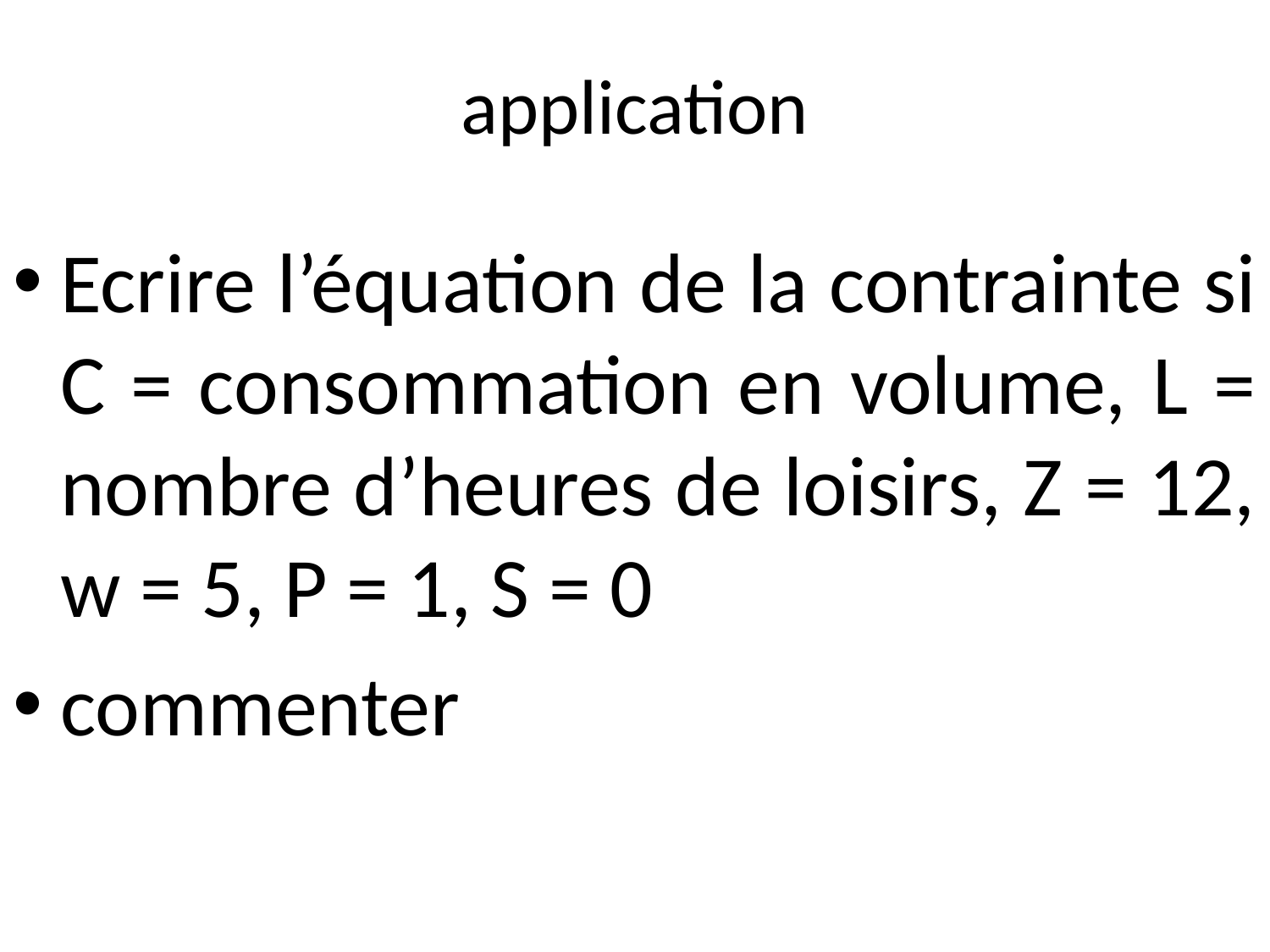

# application
Ecrire l’équation de la contrainte si C = consommation en volume, L = nombre d’heures de loisirs, Z = 12, w = 5, P = 1, S = 0
commenter